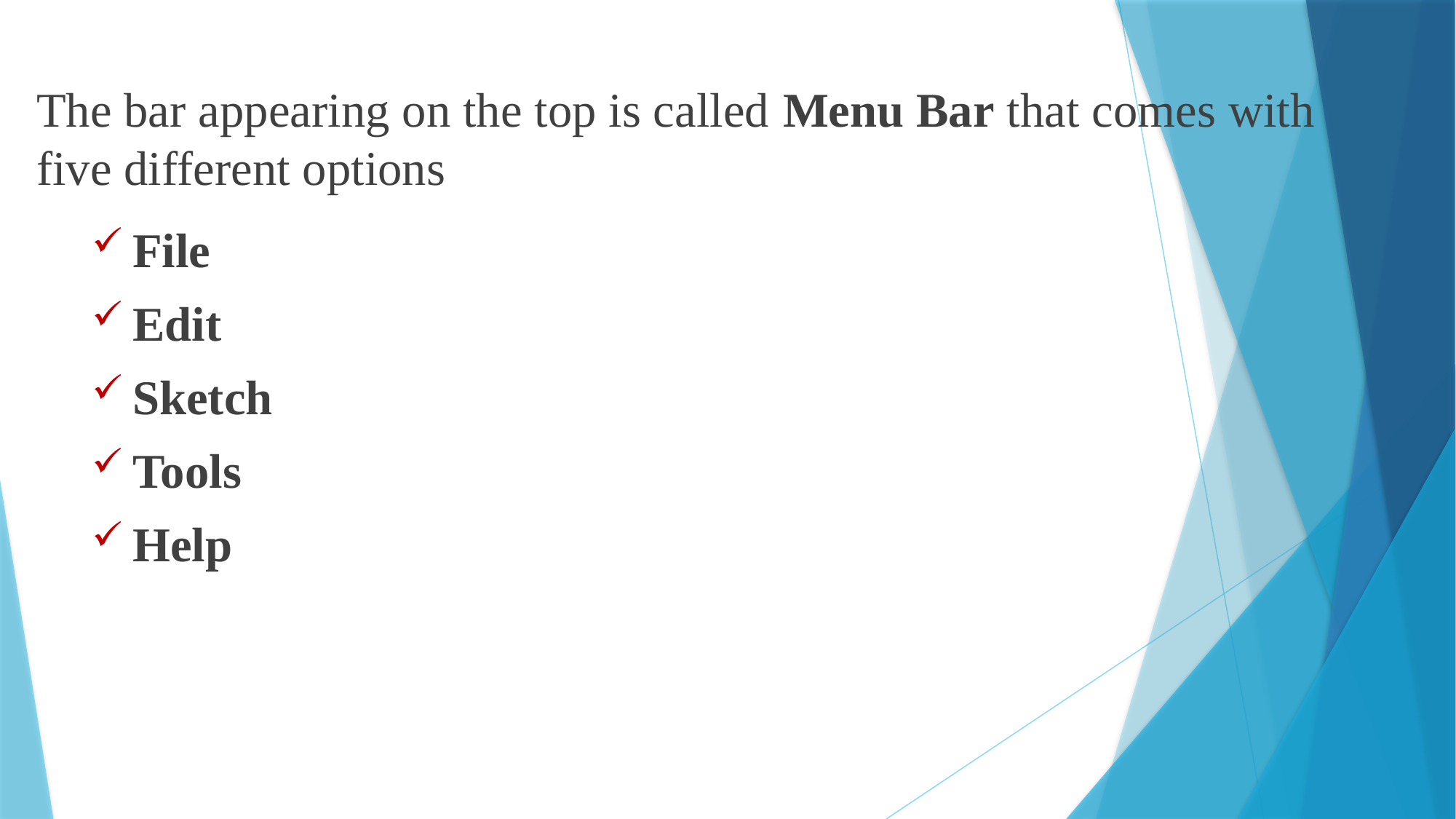

# The bar appearing on the top is called Menu Bar that comes with five different options
File
Edit
Sketch
Tools
Help